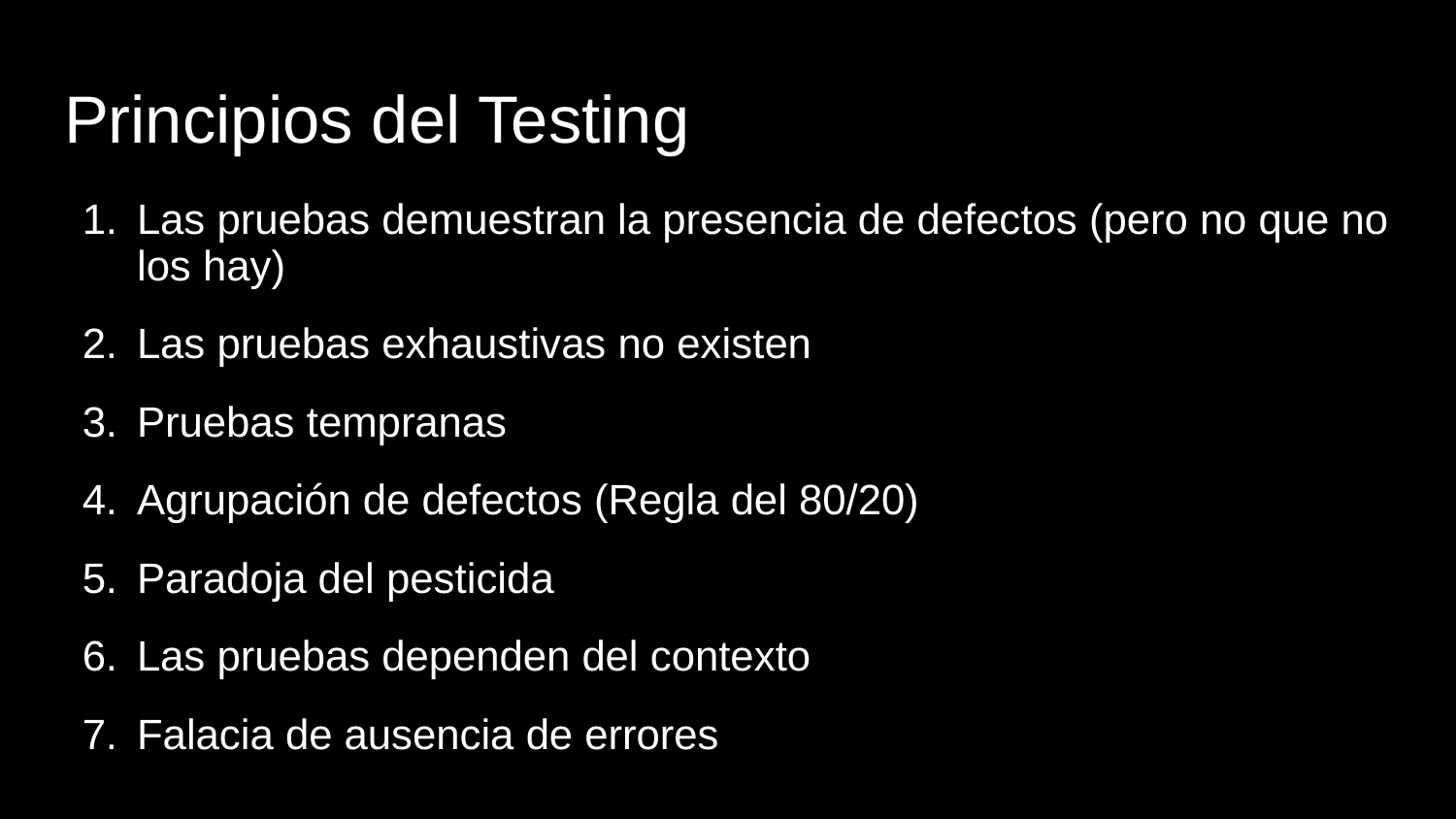

# Principios del Testing
Las pruebas demuestran la presencia de defectos (pero no que no los hay)
Las pruebas exhaustivas no existen
Pruebas tempranas
Agrupación de defectos (Regla del 80/20)
Paradoja del pesticida
Las pruebas dependen del contexto
Falacia de ausencia de errores